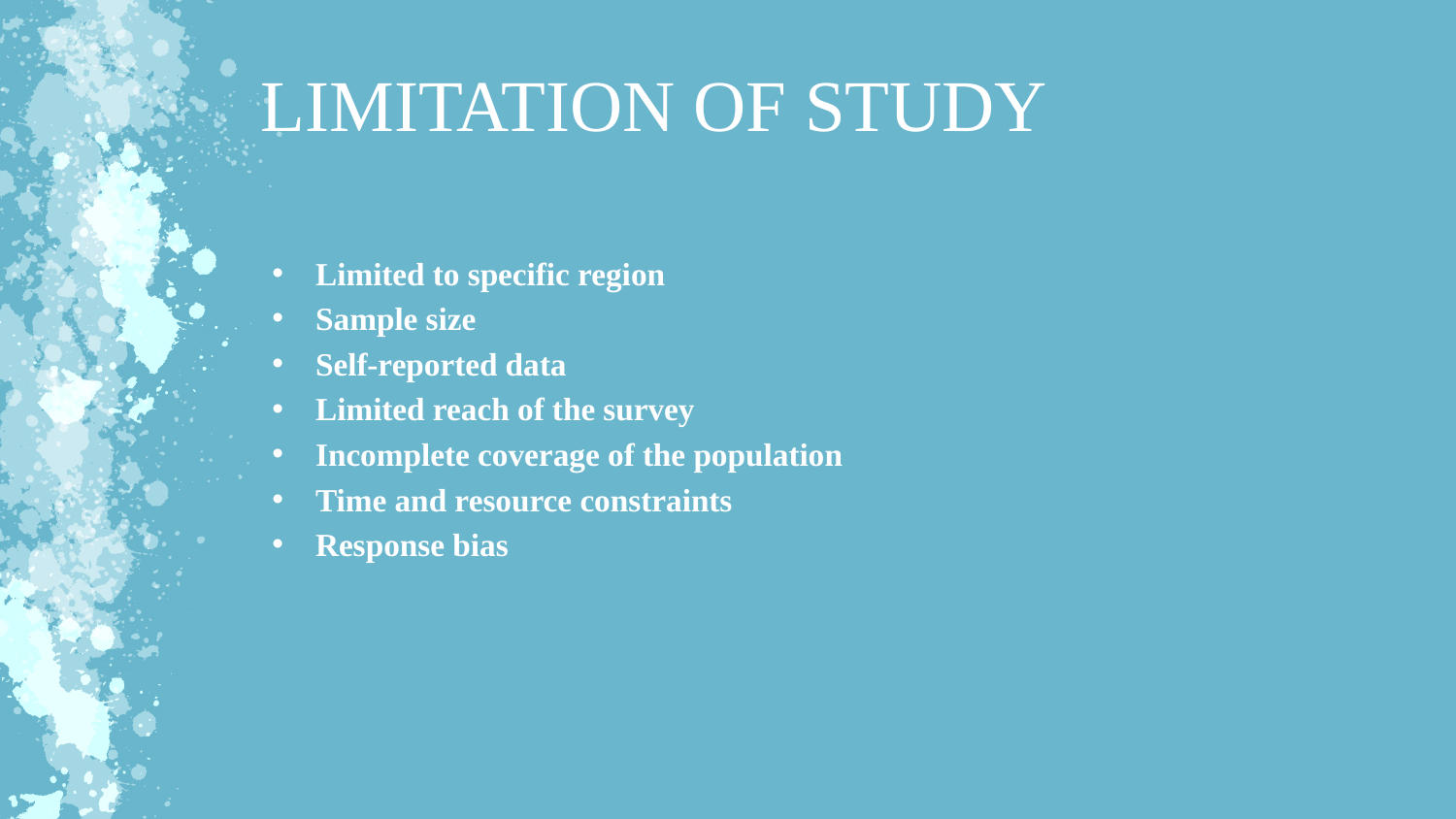

LIMITATION OF STUDY
    Limited to specific region
    Sample size
    Self-reported data
    Limited reach of the survey
    Incomplete coverage of the population
    Time and resource constraints
    Response bias